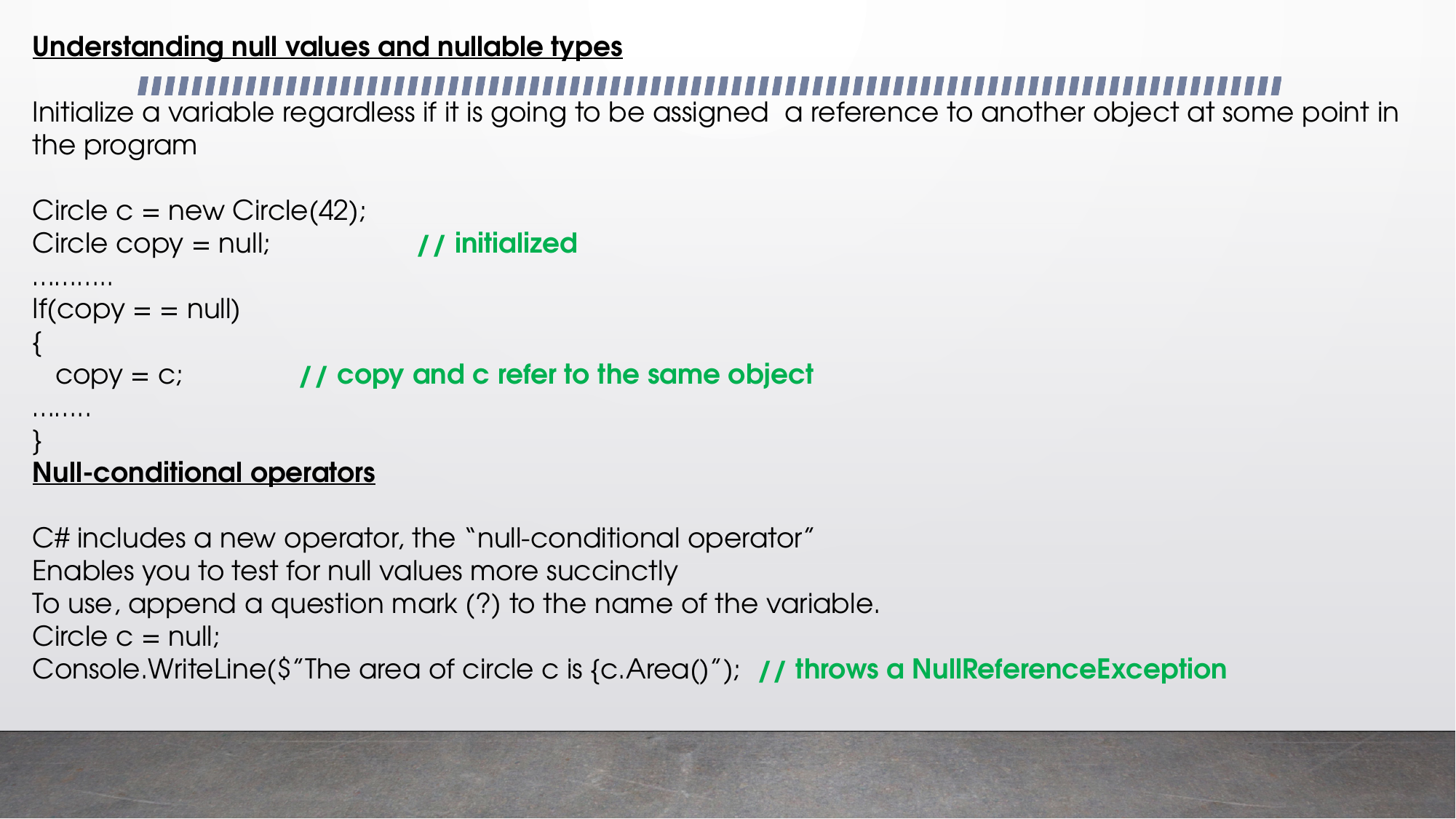

Understanding null values and nullable types

Initialize a variable regardless if it is going to be assigned  a reference to another object at some point in the program

Circle c = new Circle(42);
Circle copy = null;                   // initialized
………..
If(copy = = null)
{
   copy = c;               // copy and c refer to the same object
……..
}
Null-conditional operators

C# includes a new operator, the “null-conditional operator”
Enables you to test for null values more succinctly
To use, append a question mark (?) to the name of the variable.
Circle c = null;
Console.WriteLine($”The area of circle c is {c.Area()”);  // throws a NullReferenceException